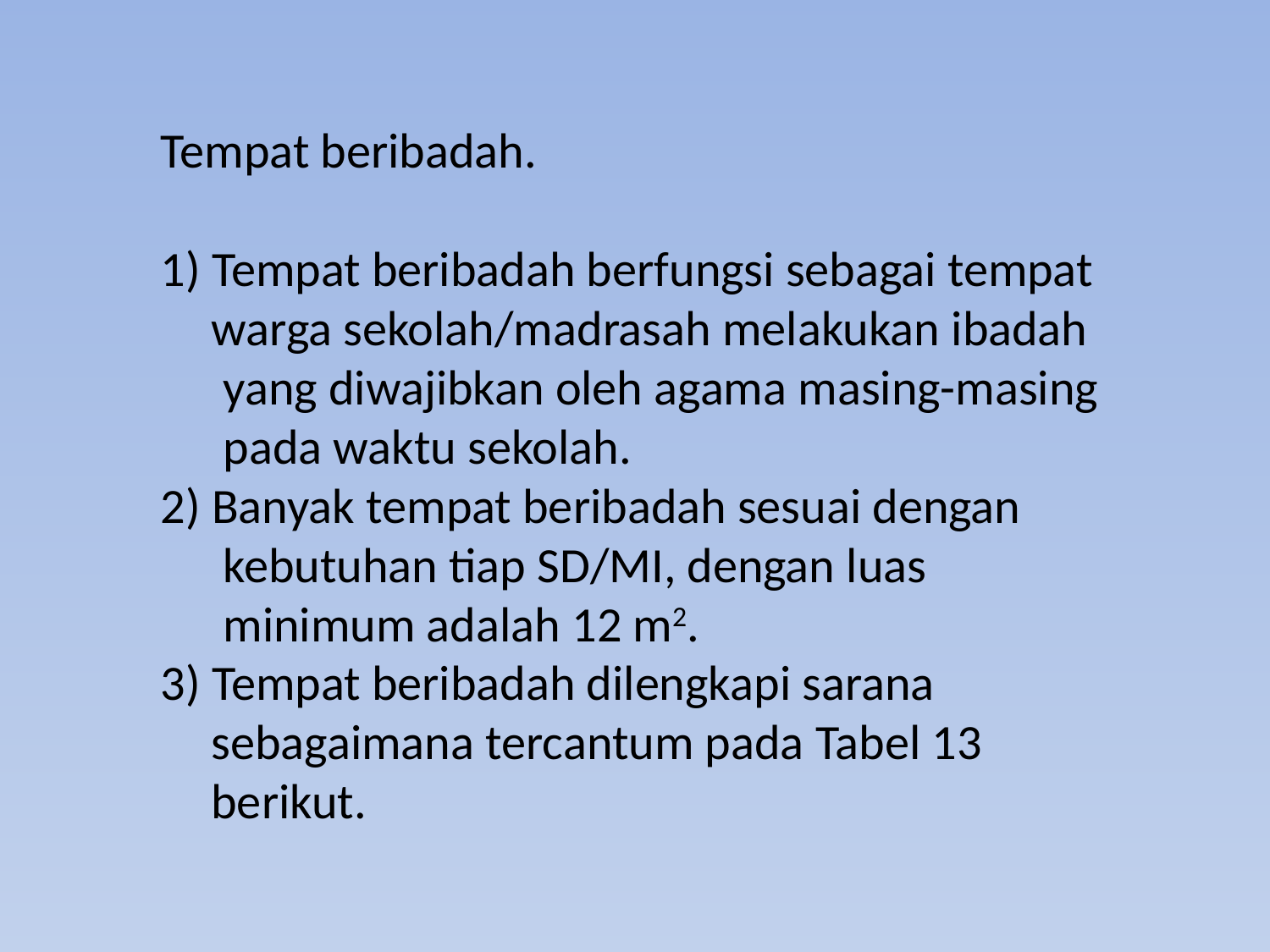

Tempat beribadah.

1) Tempat beribadah berfungsi sebagai tempat
warga sekolah/madrasah melakukan ibadah yang diwajibkan oleh agama masing-masing pada waktu sekolah.
2) Banyak tempat beribadah sesuai dengan kebutuhan tiap SD/MI, dengan luas minimum adalah 12 m2.
3) Tempat beribadah dilengkapi sarana sebagaimana tercantum pada Tabel 13 berikut.